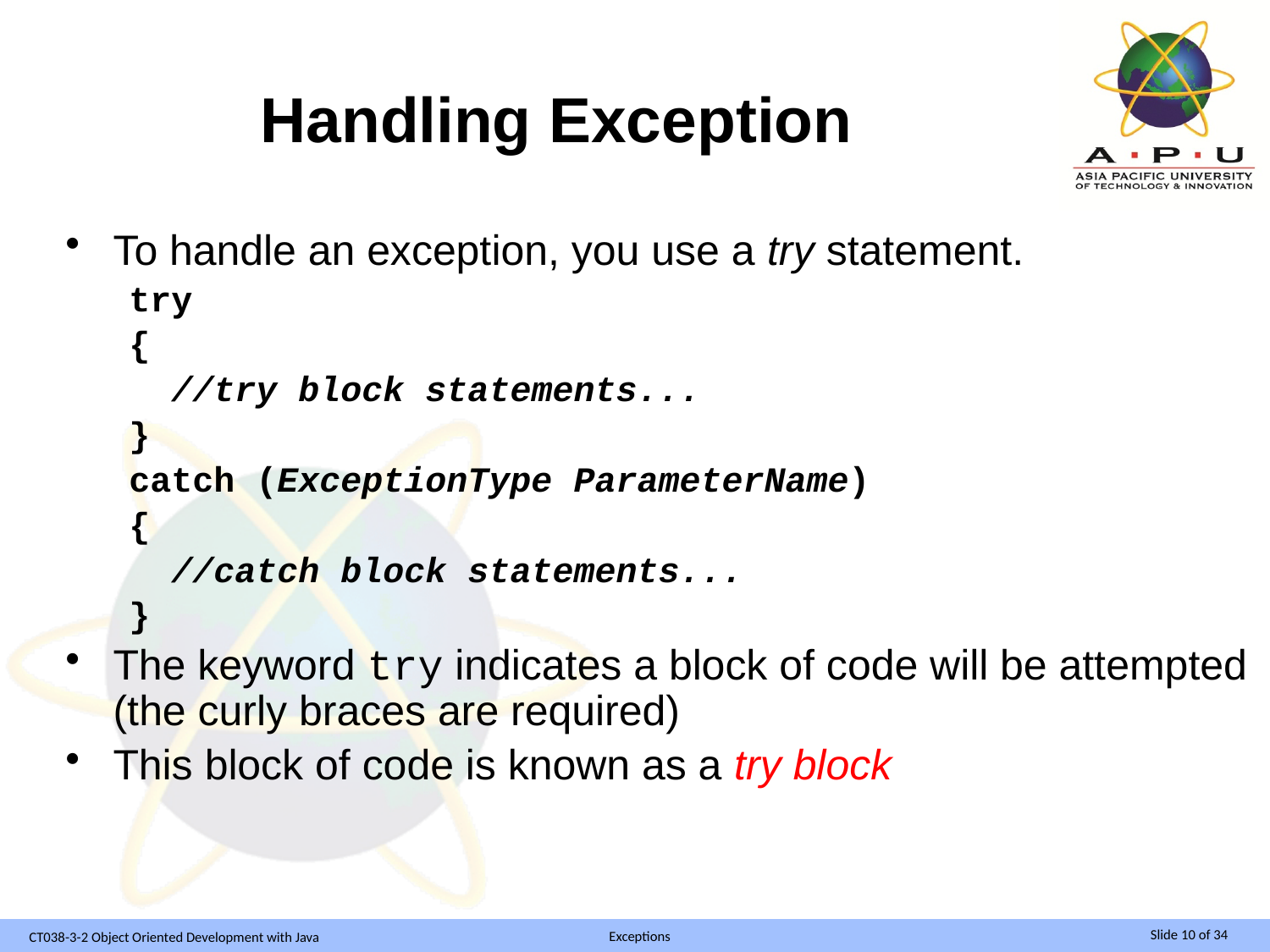

# Handling Exception
To handle an exception, you use a try statement.
try
{
  //try block statements...
}
catch (ExceptionType ParameterName)
{
  //catch block statements...
}
The keyword try indicates a block of code will be attempted (the curly braces are required)
This block of code is known as a try block